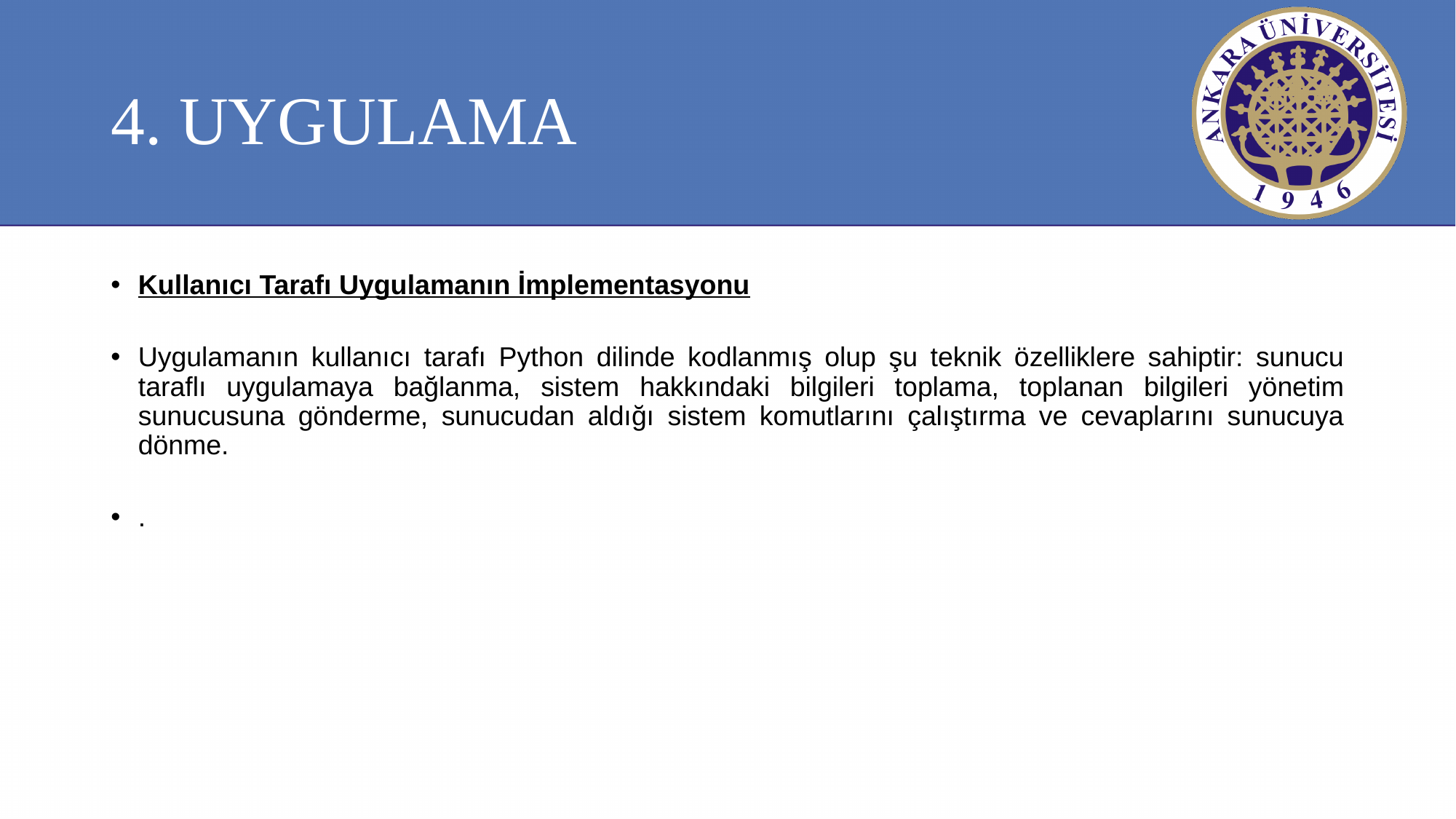

# 4. UYGULAMA
Kullanıcı Tarafı Uygulamanın İmplementasyonu
Uygulamanın kullanıcı tarafı Python dilinde kodlanmış olup şu teknik özelliklere sahiptir: sunucu taraflı uygulamaya bağlanma, sistem hakkındaki bilgileri toplama, toplanan bilgileri yönetim sunucusuna gönderme, sunucudan aldığı sistem komutlarını çalıştırma ve cevaplarını sunucuya dönme.
.